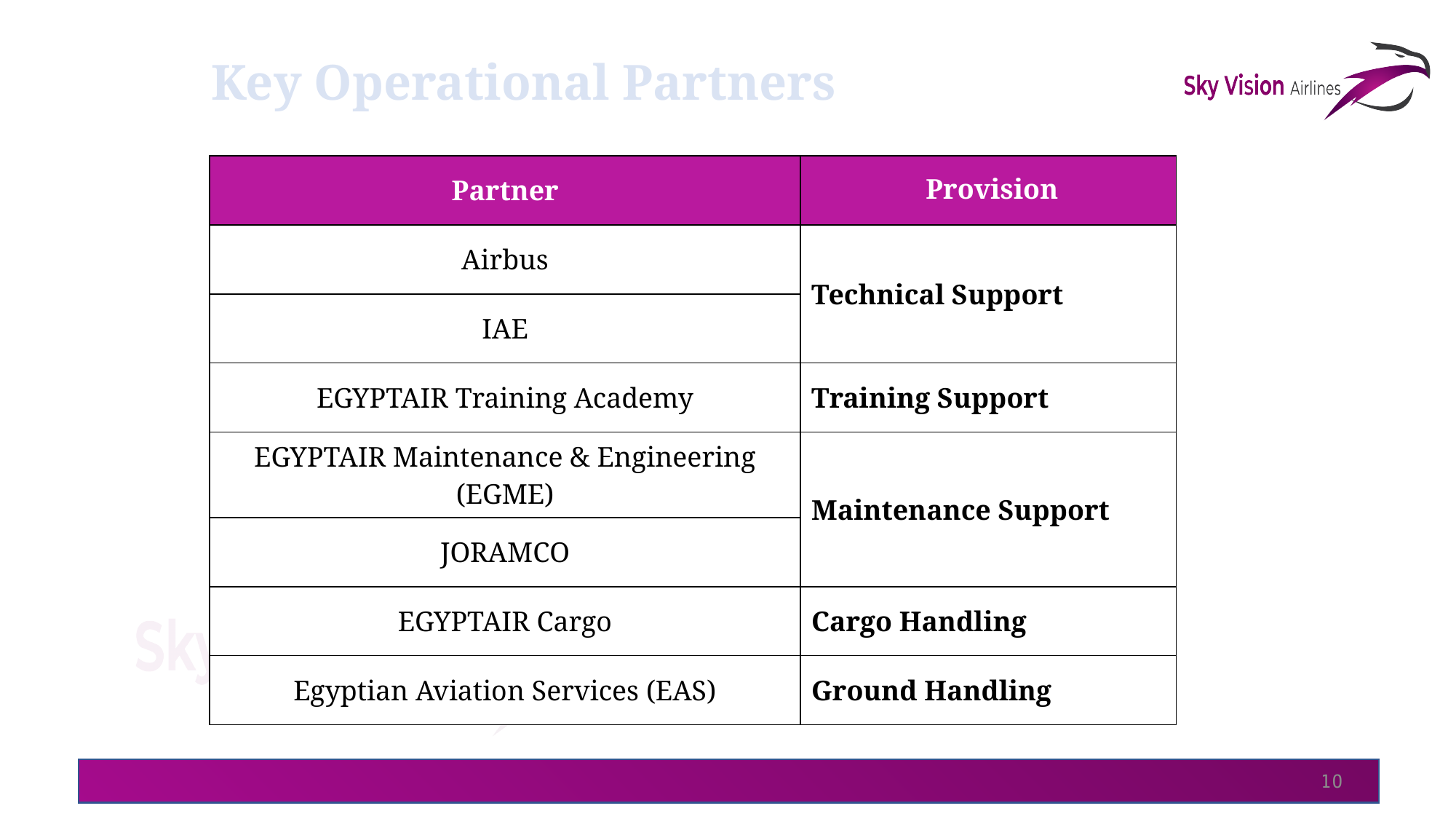

Key Operational Partners

| Partner | Provision |
| --- | --- |
| Airbus | Technical Support |
| IAE |  |
| EGYPTAIR Training Academy | Training Support |
| EGYPTAIR Maintenance & Engineering (EGME) | Maintenance Support |
| JORAMCO |  |
| EGYPTAIR Cargo | Cargo Handling |
| Egyptian Aviation Services (EAS) | Ground Handling |
10